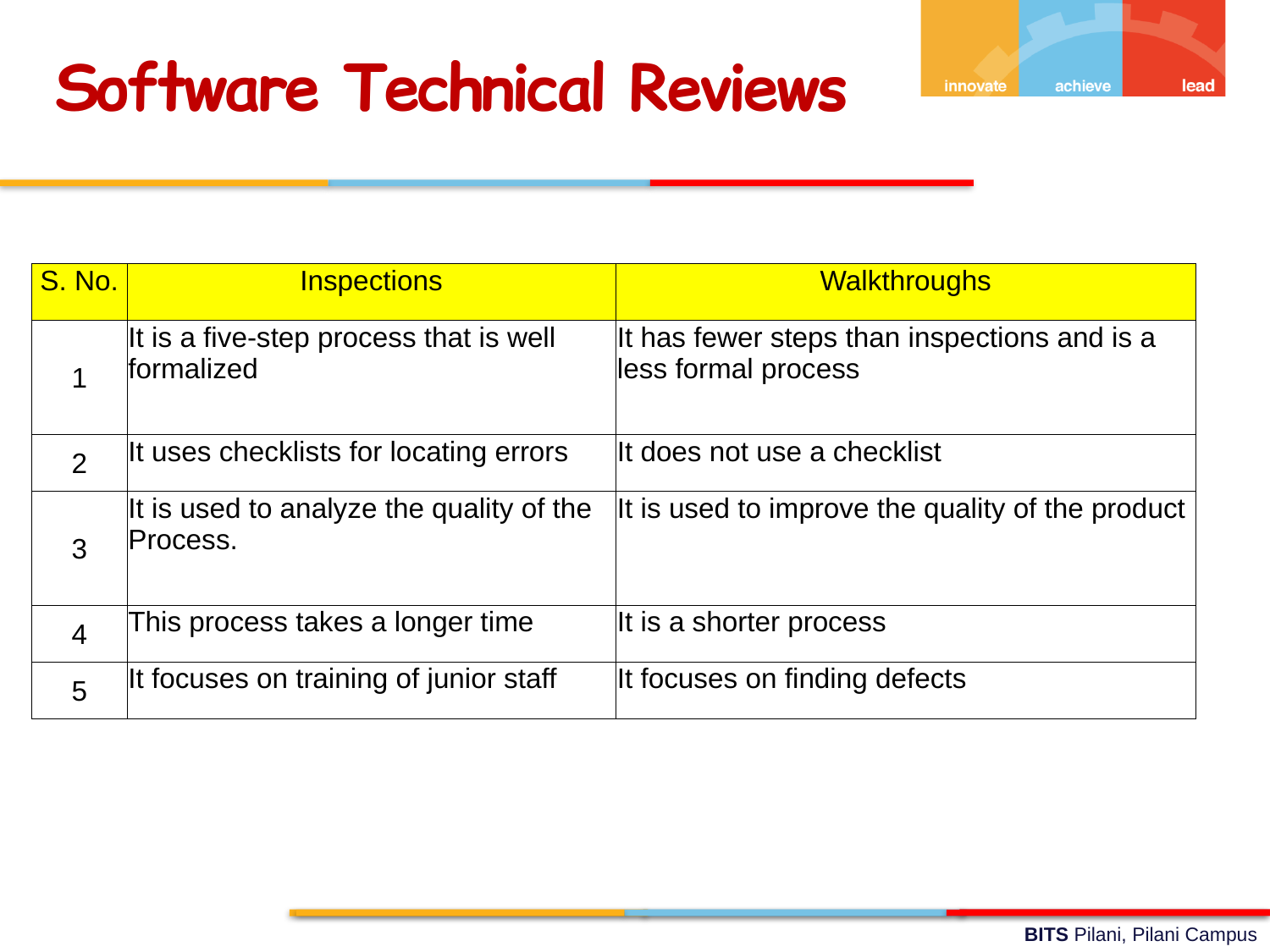

Software Technical Reviews
| S. No. | Inspections | Walkthroughs |
| --- | --- | --- |
| 1 | It is a five-step process that is well formalized | It has fewer steps than inspections and is a less formal process |
| 2 | It uses checklists for locating errors | It does not use a checklist |
| 3 | It is used to analyze the quality of the Process. | It is used to improve the quality of the product |
| 4 | This process takes a longer time | It is a shorter process |
| 5 | It focuses on training of junior staff | It focuses on finding defects |